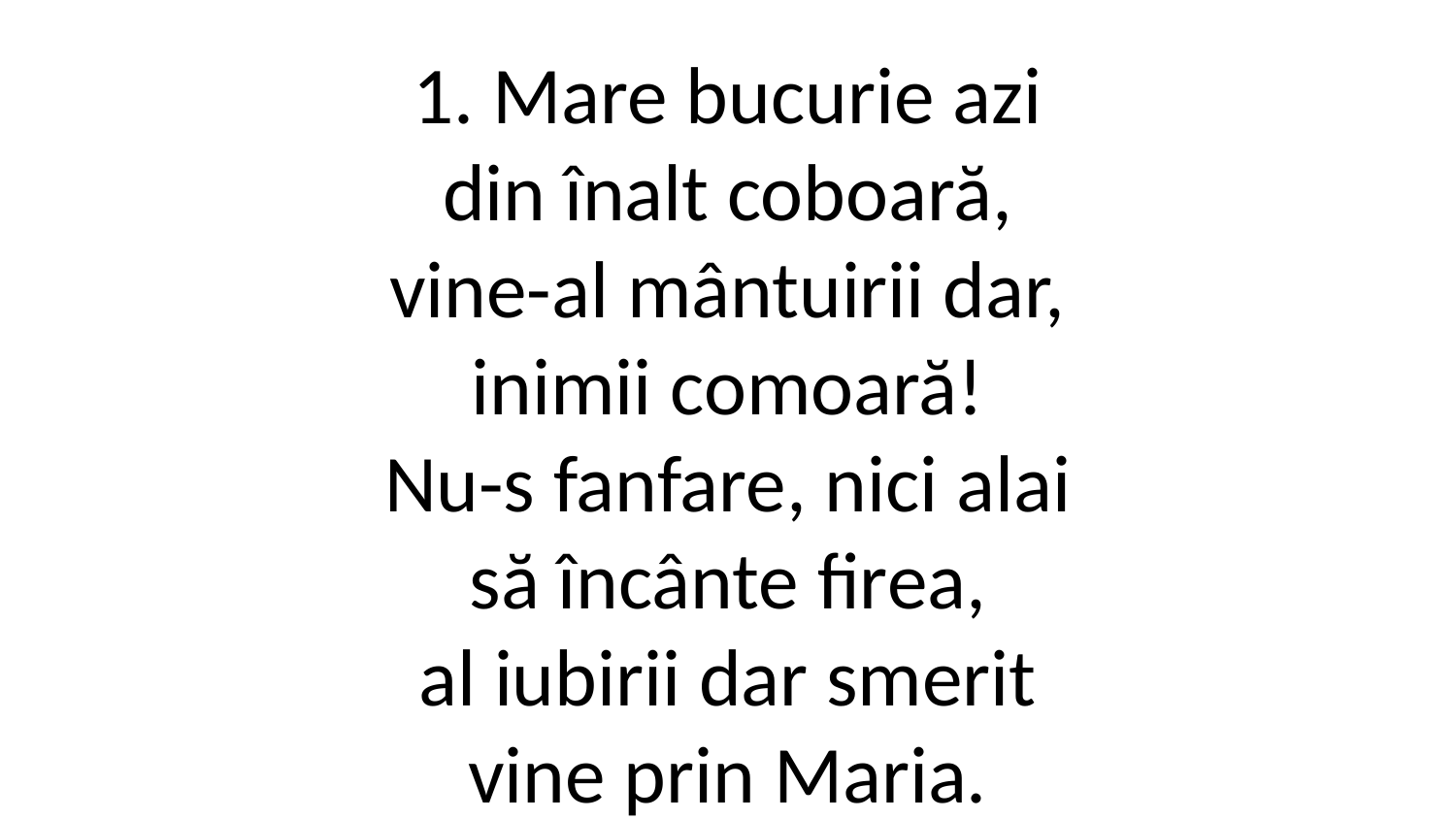

1. Mare bucurie azi
din înalt coboară,
vine-al mântuirii dar,
inimii comoară!
Nu-s fanfare, nici alai
să încânte firea,
al iubirii dar smerit
vine prin Maria.